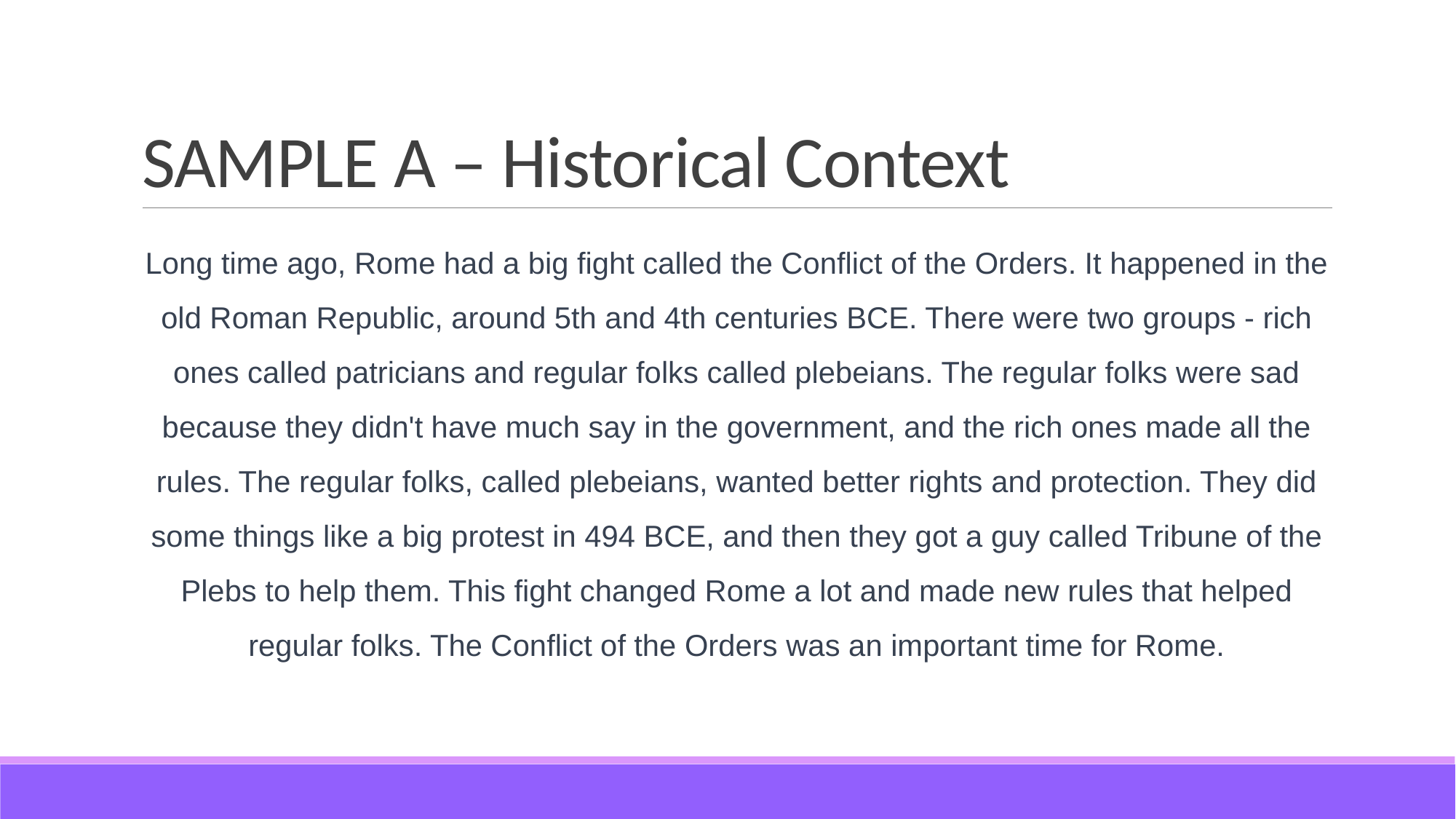

# SAMPLE A – Historical Context
Long time ago, Rome had a big fight called the Conflict of the Orders. It happened in the old Roman Republic, around 5th and 4th centuries BCE. There were two groups - rich ones called patricians and regular folks called plebeians. The regular folks were sad because they didn't have much say in the government, and the rich ones made all the rules. The regular folks, called plebeians, wanted better rights and protection. They did some things like a big protest in 494 BCE, and then they got a guy called Tribune of the Plebs to help them. This fight changed Rome a lot and made new rules that helped regular folks. The Conflict of the Orders was an important time for Rome.